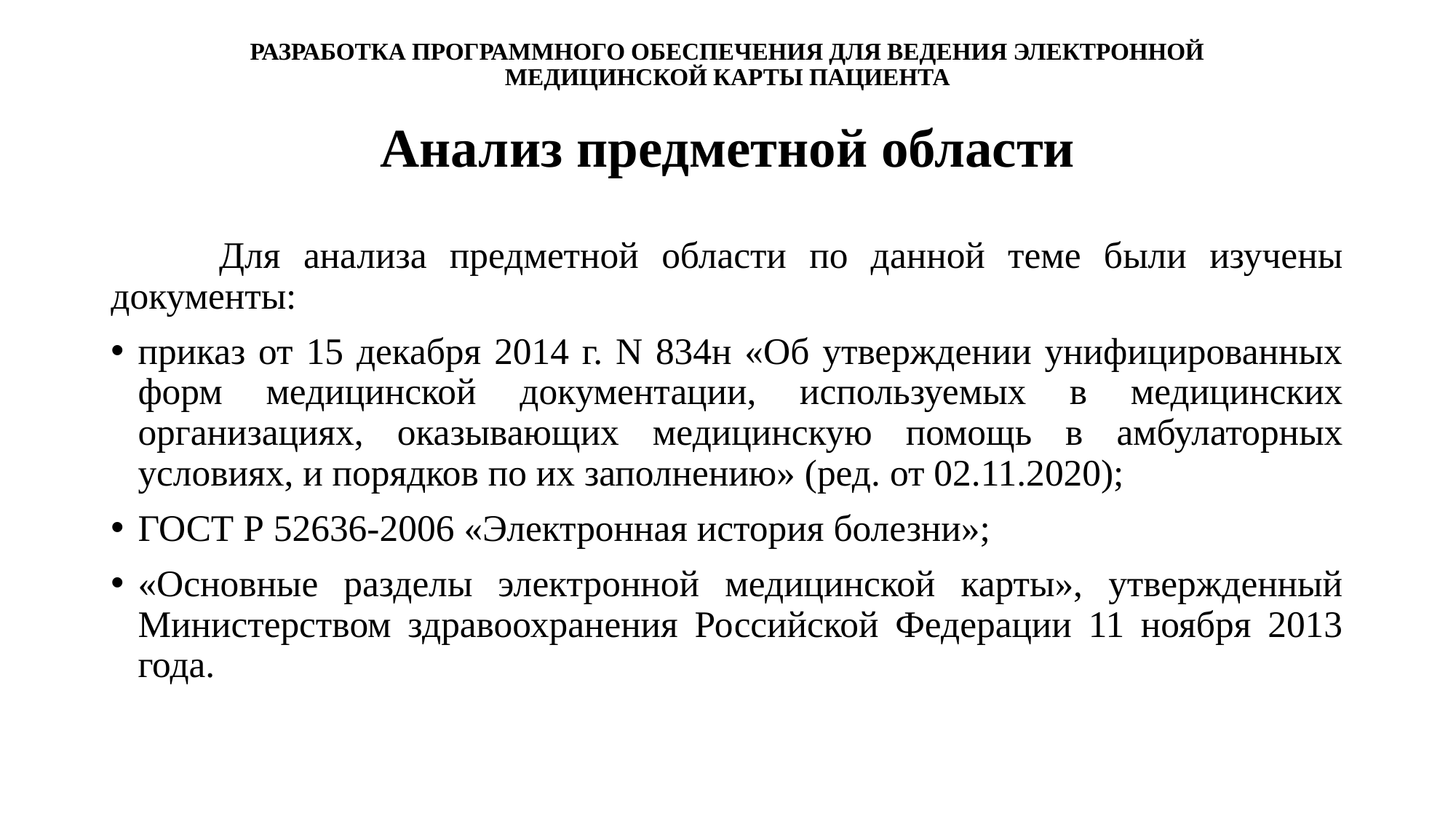

РАЗРАБОТКА ПРОГРАММНОГО ОБЕСПЕЧЕНИЯ ДЛЯ ВЕДЕНИЯ ЭЛЕКТРОННОЙ МЕДИЦИНСКОЙ КАРТЫ ПАЦИЕНТА
Анализ предметной области
	Для анализа предметной области по данной теме были изучены документы:
приказ от 15 декабря 2014 г. N 834н «Об утверждении унифицированных форм медицинской документации, используемых в медицинских организациях, оказывающих медицинскую помощь в амбулаторных условиях, и порядков по их заполнению» (ред. от 02.11.2020);
ГОСТ Р 52636-2006 «Электронная история болезни»;
«Основные разделы электронной медицинской карты», утвержденный Министерством здравоохранения Российской Федерации 11 ноября 2013 года.